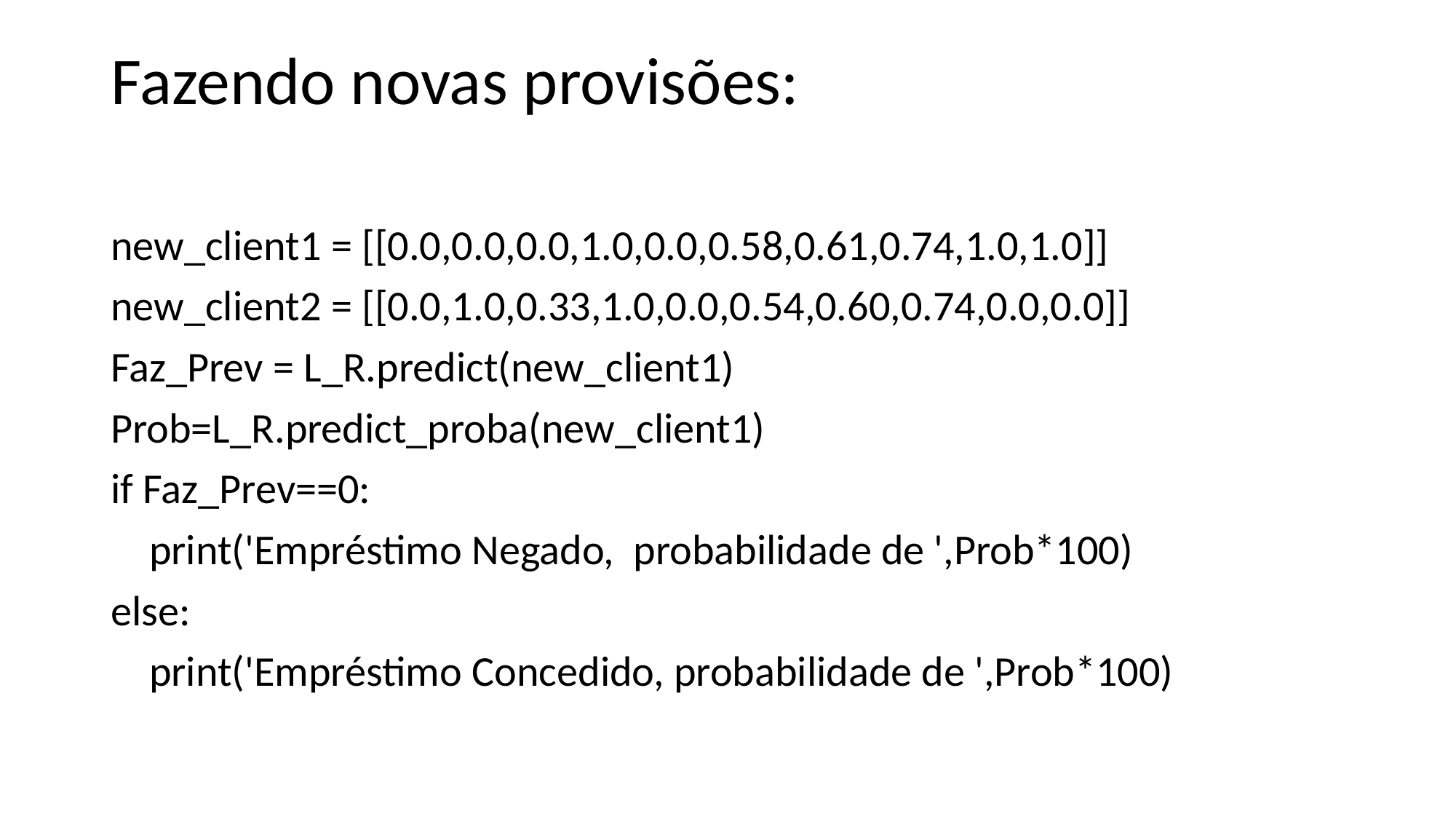

# Fazendo novas provisões:
new_client1 = [[0.0,0.0,0.0,1.0,0.0,0.58,0.61,0.74,1.0,1.0]]
new_client2 = [[0.0,1.0,0.33,1.0,0.0,0.54,0.60,0.74,0.0,0.0]]
Faz_Prev = L_R.predict(new_client1)
Prob=L_R.predict_proba(new_client1)
if Faz_Prev==0:
    print('Empréstimo Negado,  probabilidade de ',Prob*100)
else:
    print('Empréstimo Concedido, probabilidade de ',Prob*100)